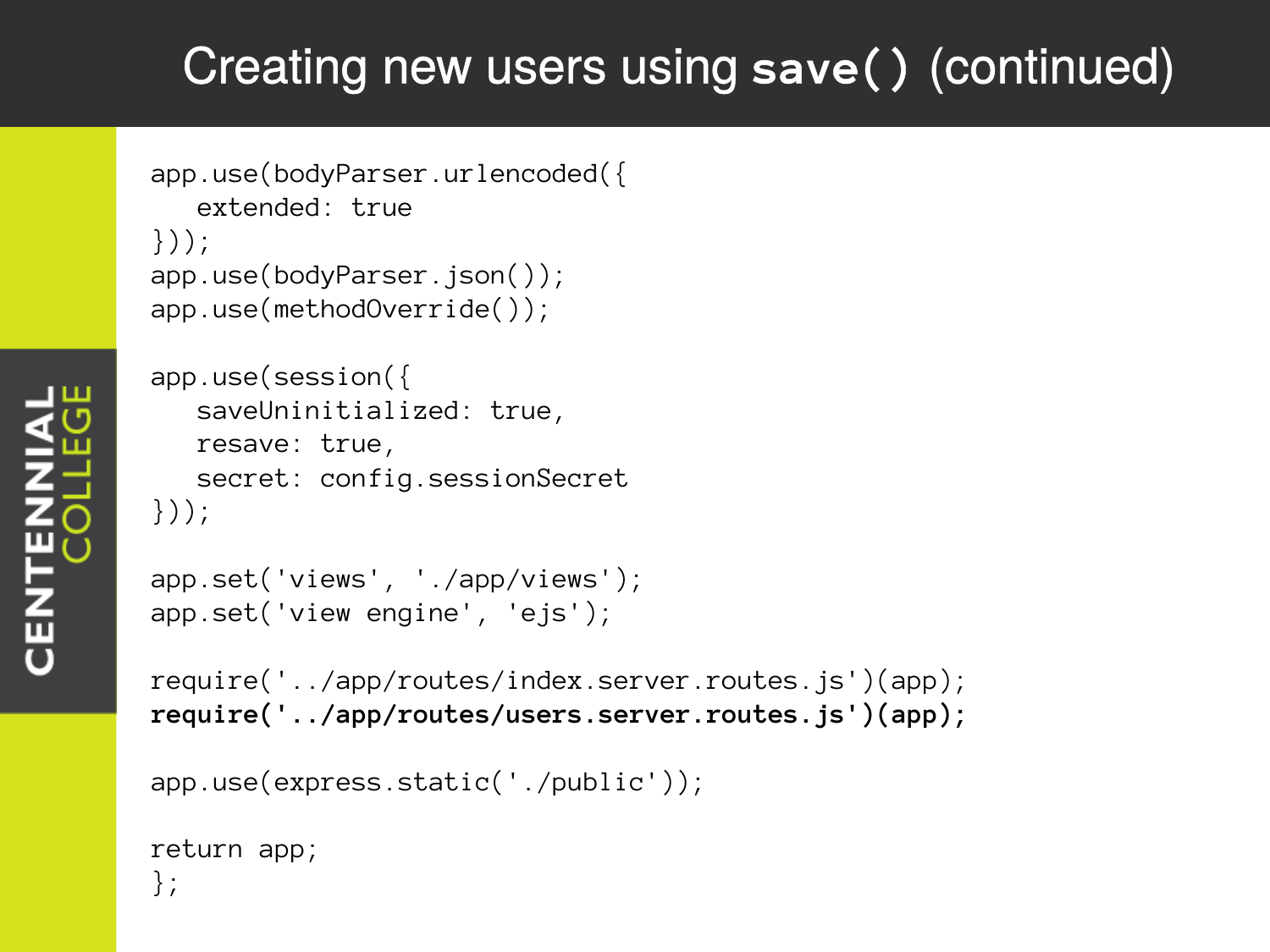

# Creating new users using save() (continued)
app.use(bodyParser.urlencoded({
   extended: true
}));
app.use(bodyParser.json());
app.use(methodOverride());

app.use(session({
   saveUninitialized: true,
   resave: true,
   secret: config.sessionSecret
}));
app.set('views', './app/views');
app.set('view engine', 'ejs');

require('../app/routes/index.server.routes.js')(app);
require('../app/routes/users.server.routes.js')(app);

app.use(express.static('./public'));

return app;
};